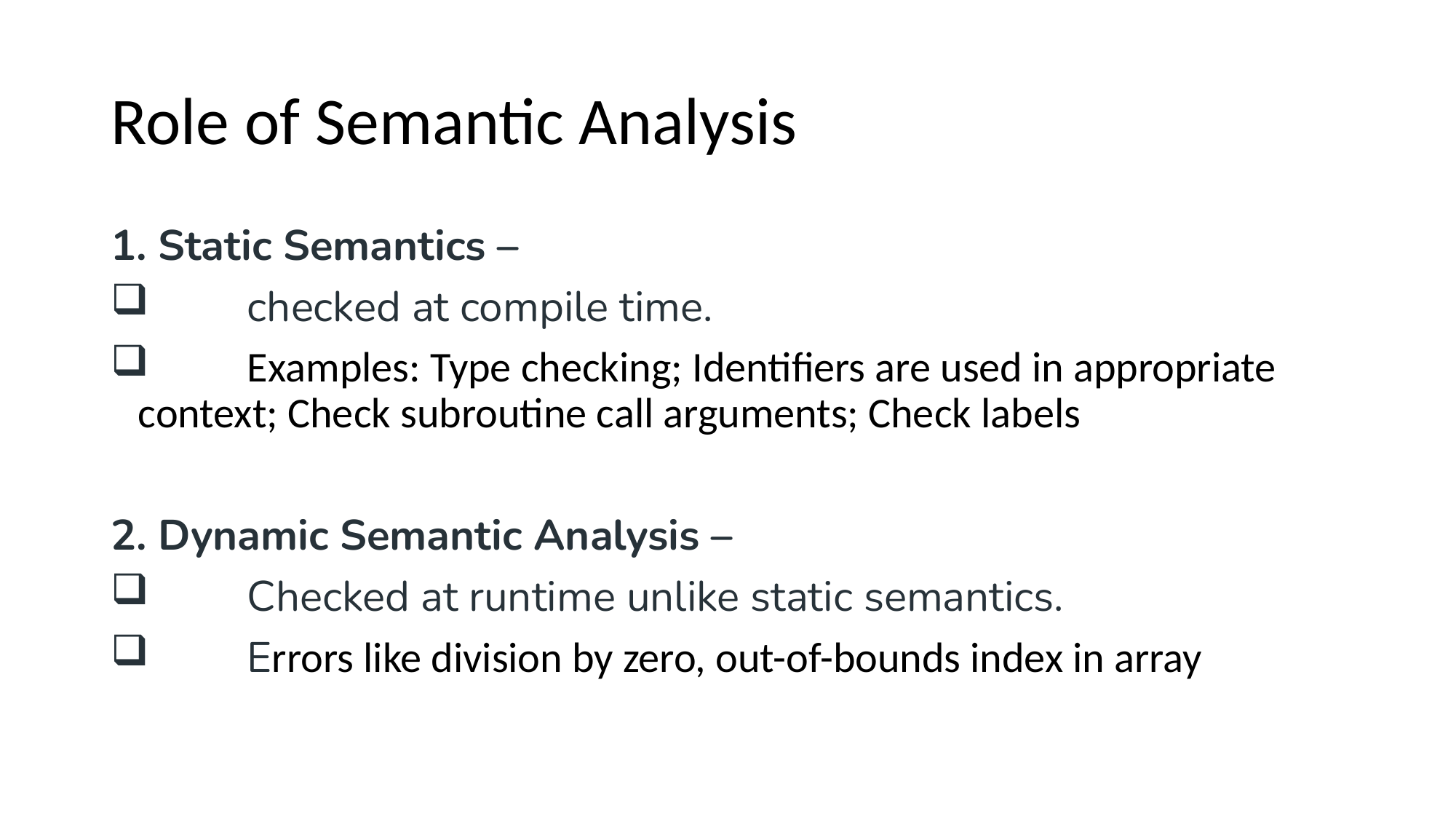

# Role of Semantic Analysis
 Static Semantics –
	checked at compile time.
	Examples: Type checking; Identifiers are used in appropriate context; Check subroutine call arguments; Check labels

2. Dynamic Semantic Analysis –
	Checked at runtime unlike static semantics.
	Errors like division by zero, out-of-bounds index in array